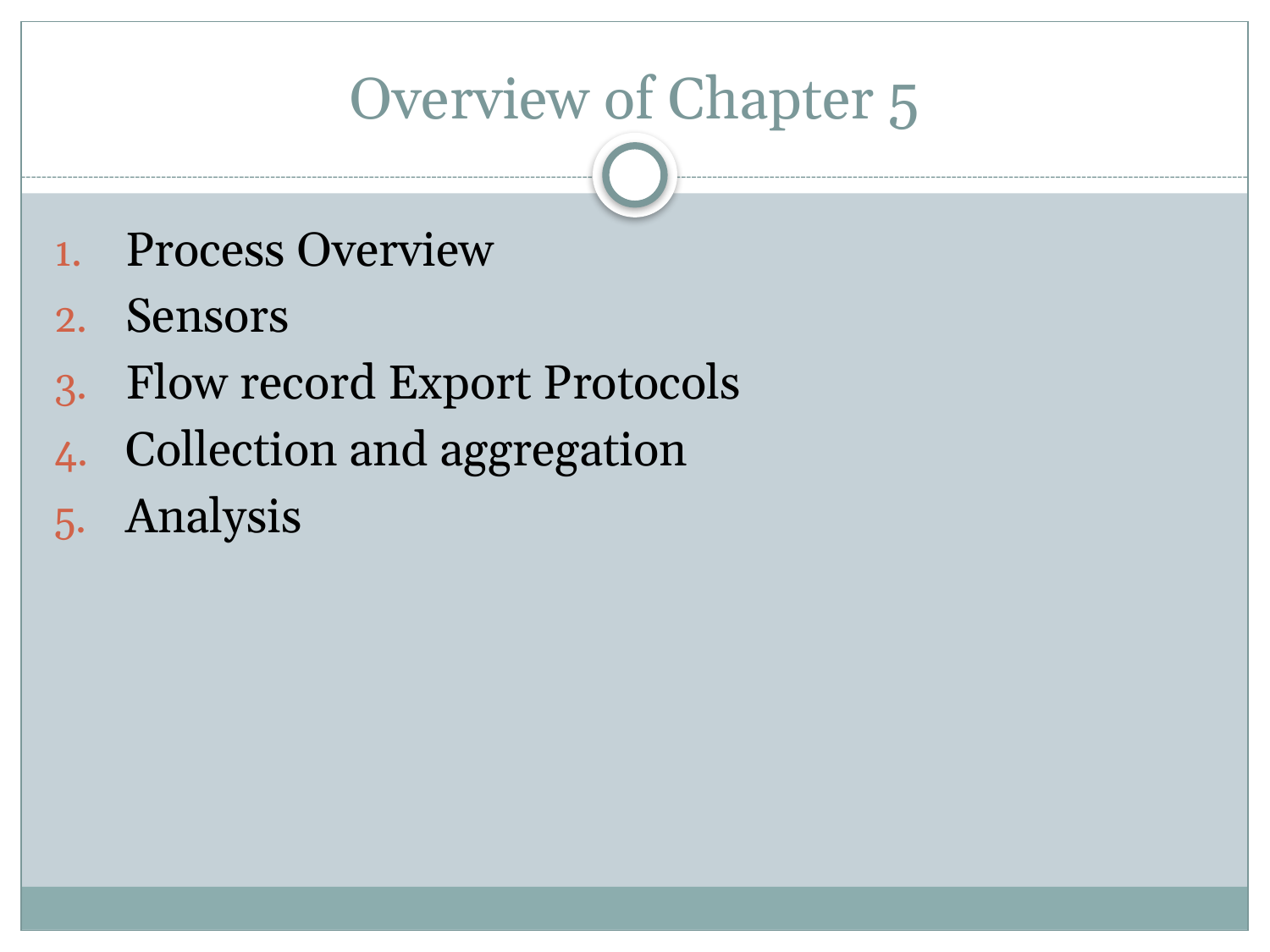

# Overview of Chapter 5
Process Overview
Sensors
Flow record Export Protocols
Collection and aggregation
Analysis